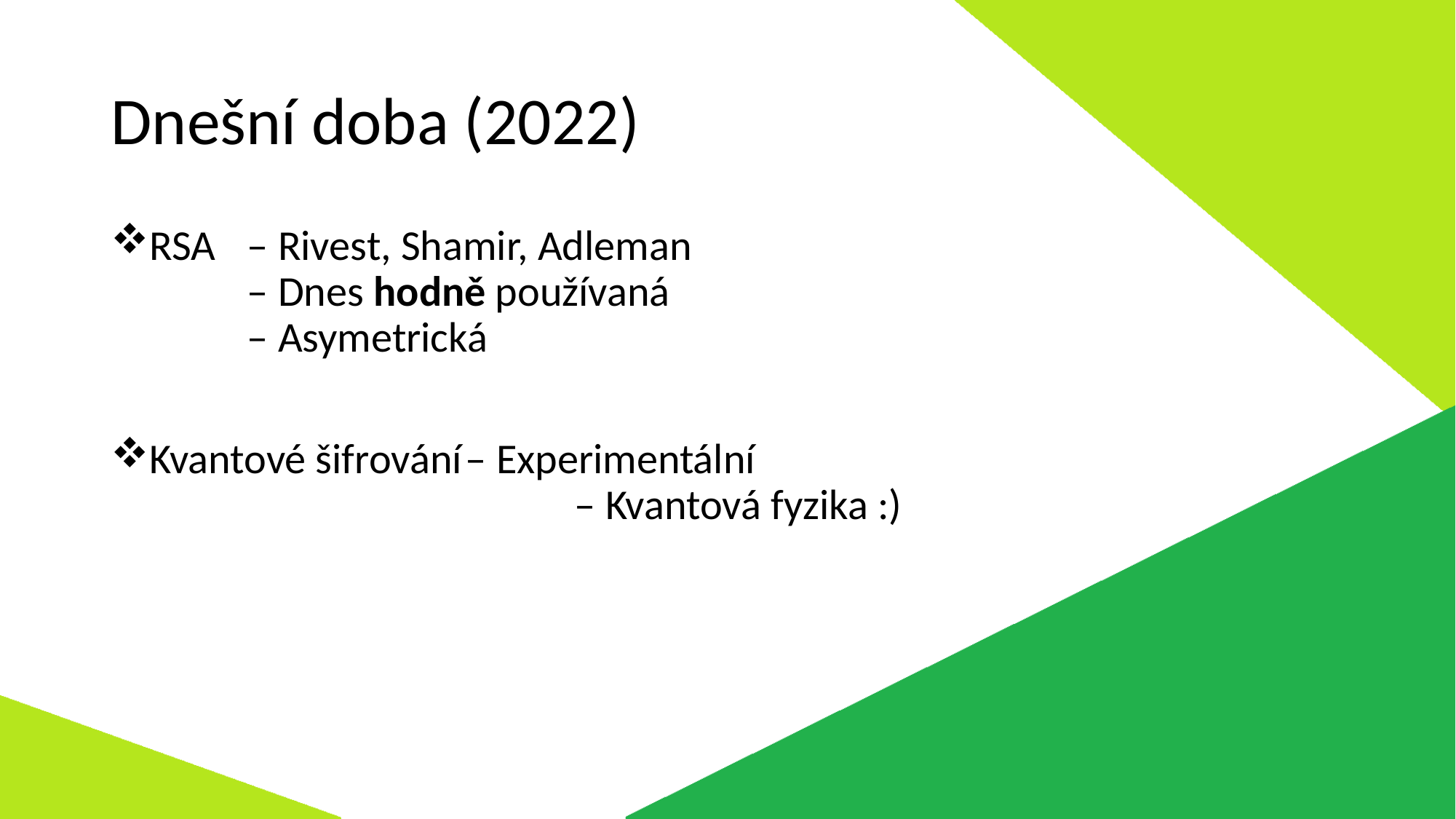

# Dnešní doba (2022)
RSA	– Rivest, Shamir, Adleman
	– Dnes hodně používaná
	– Asymetrická

Kvantové šifrování	– Experimentální
				– Kvantová fyzika :)